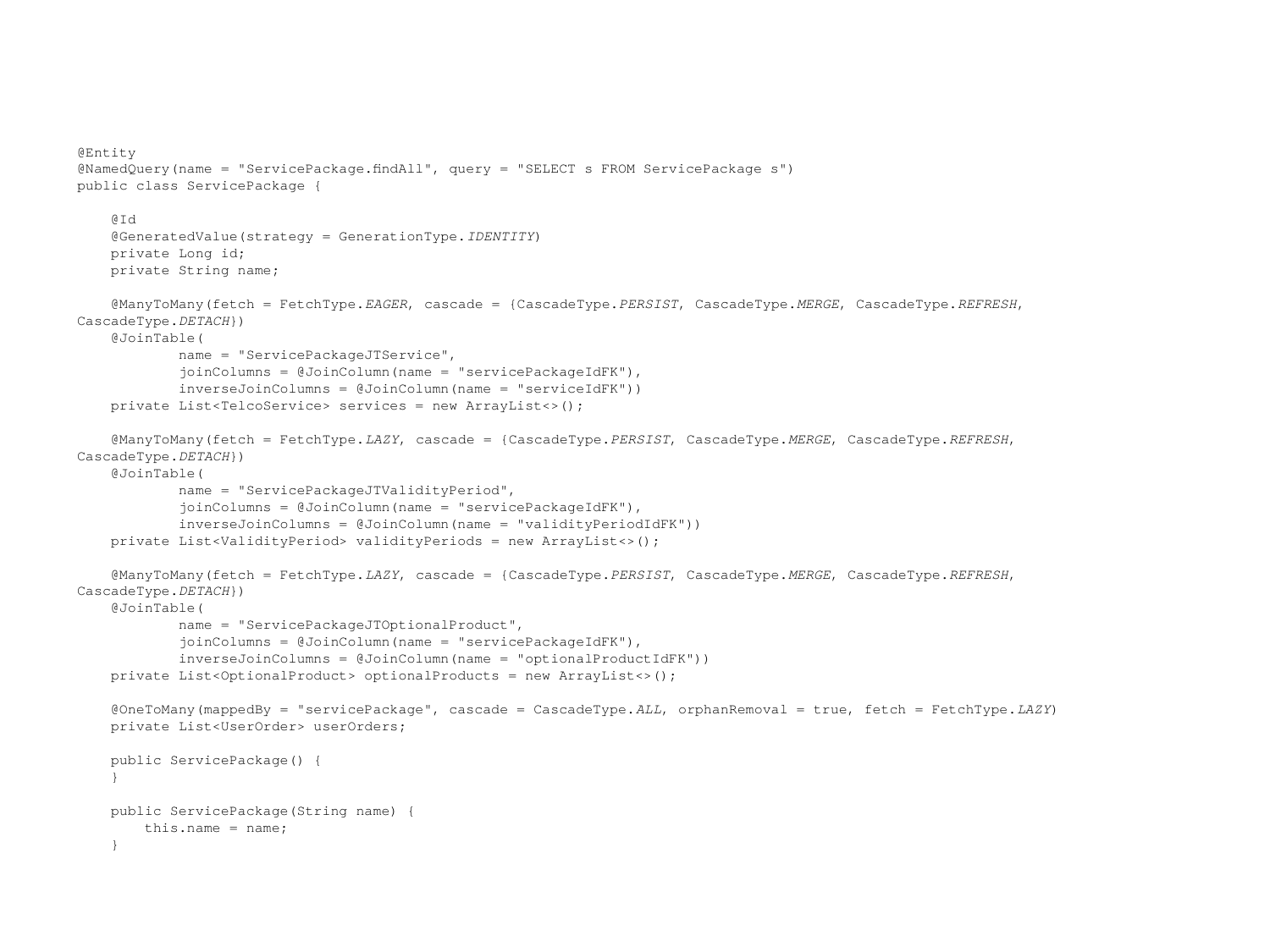

@Entity
@NamedQuery(name = "ServicePackage.findAll", query = "SELECT s FROM ServicePackage s")
public class ServicePackage {
    @Id
    @GeneratedValue(strategy = GenerationType.IDENTITY)
    private Long id;
    private String name;
    @ManyToMany(fetch = FetchType.EAGER, cascade = {CascadeType.PERSIST, CascadeType.MERGE, CascadeType.REFRESH, CascadeType.DETACH})
    @JoinTable(
            name = "ServicePackageJTService",
            joinColumns = @JoinColumn(name = "servicePackageIdFK"),
            inverseJoinColumns = @JoinColumn(name = "serviceIdFK"))
    private List<TelcoService> services = new ArrayList<>();
    @ManyToMany(fetch = FetchType.LAZY, cascade = {CascadeType.PERSIST, CascadeType.MERGE, CascadeType.REFRESH, CascadeType.DETACH})
    @JoinTable(
            name = "ServicePackageJTValidityPeriod",
            joinColumns = @JoinColumn(name = "servicePackageIdFK"),
            inverseJoinColumns = @JoinColumn(name = "validityPeriodIdFK"))
    private List<ValidityPeriod> validityPeriods = new ArrayList<>();
    @ManyToMany(fetch = FetchType.LAZY, cascade = {CascadeType.PERSIST, CascadeType.MERGE, CascadeType.REFRESH, CascadeType.DETACH})
    @JoinTable(
            name = "ServicePackageJTOptionalProduct",
            joinColumns = @JoinColumn(name = "servicePackageIdFK"),
            inverseJoinColumns = @JoinColumn(name = "optionalProductIdFK"))
    private List<OptionalProduct> optionalProducts = new ArrayList<>();
    @OneToMany(mappedBy = "servicePackage", cascade = CascadeType.ALL, orphanRemoval = true, fetch = FetchType.LAZY)
    private List<UserOrder> userOrders;
    public ServicePackage() {
    }
    public ServicePackage(String name) {
        this.name = name;
    }